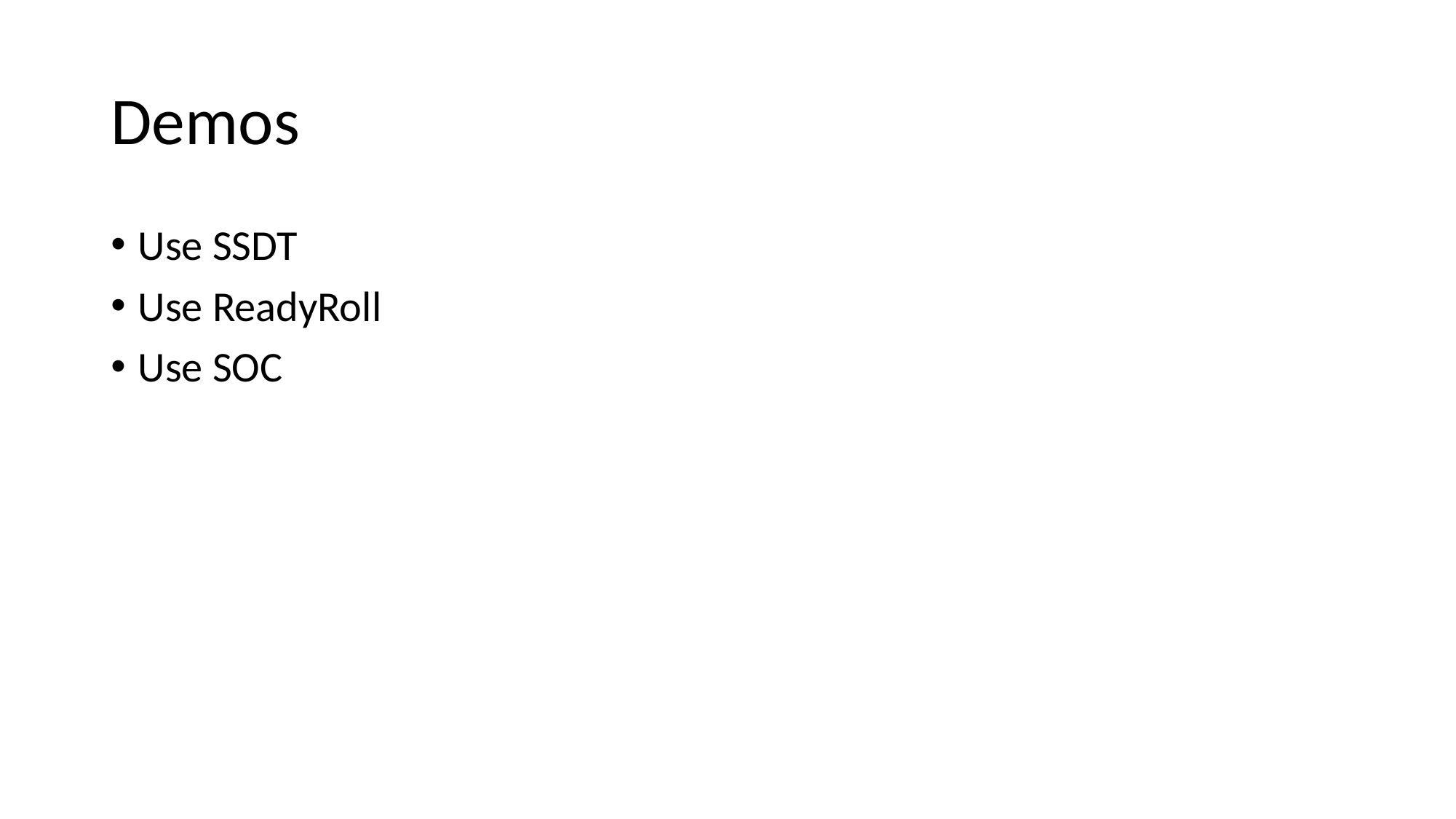

# Demos
Use SSDT
Use ReadyRoll
Use SOC